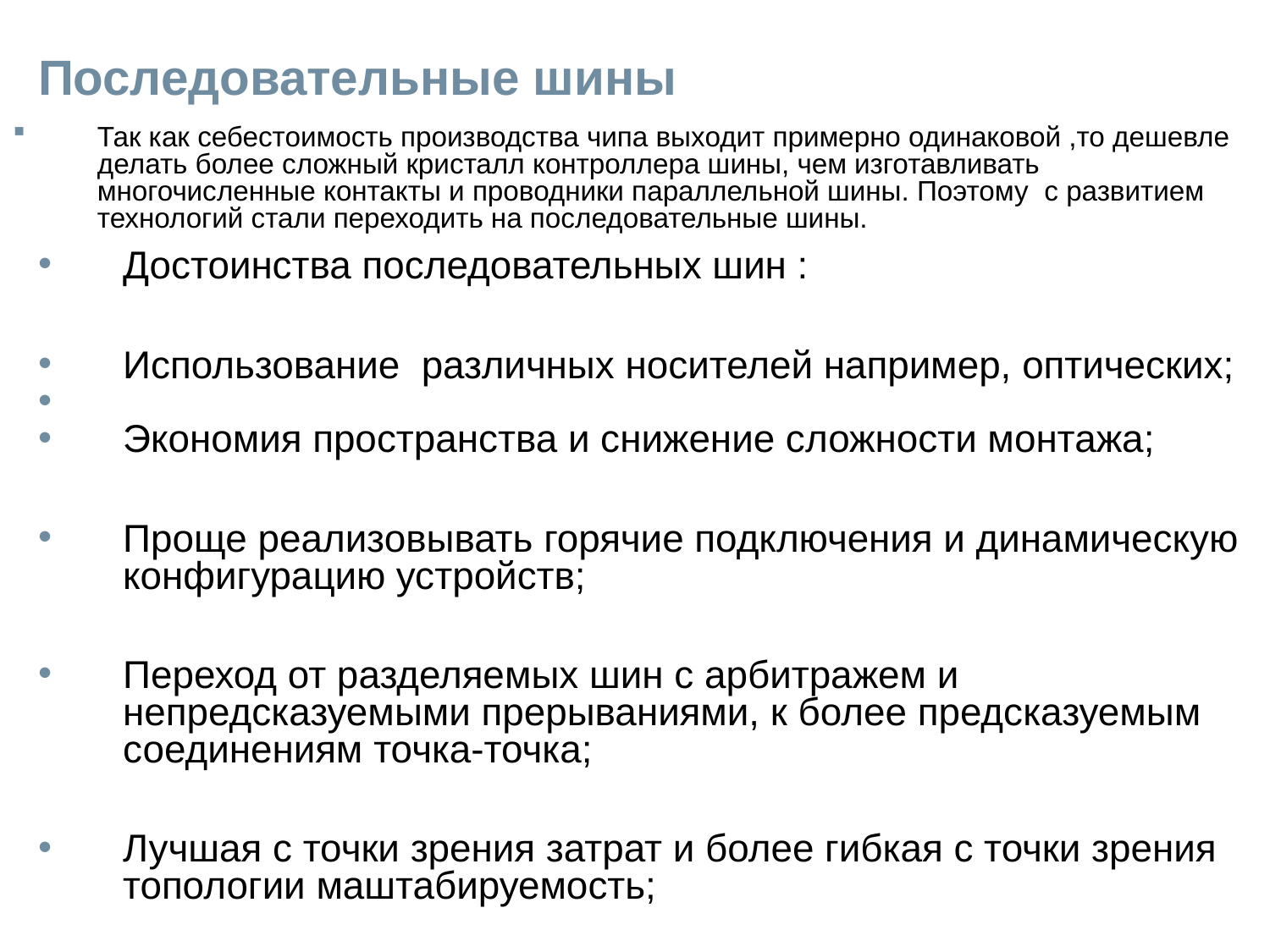

# Последовательные шины
Так как себестоимость производства чипа выходит примерно одинаковой ,то дешевле делать более сложный кристалл контроллера шины, чем изготавливать  многочисленные контакты и проводники параллельной шины. Поэтому  с развитием технологий стали переходить на последовательные шины.
Достоинства последовательных шин :

Использование  различных носителей например, оптических;

Экономия пространства и снижение сложности монтажа;

Проще реализовывать горячие подключения и динамическую конфигурацию устройств;

Переход от разделяемых шин с арбитражем и непредсказуемыми прерываниями, к более предсказуемым соединениям точка-точка;

Лучшая с точки зрения затрат и более гибкая с точки зрения топологии маштабируемость;